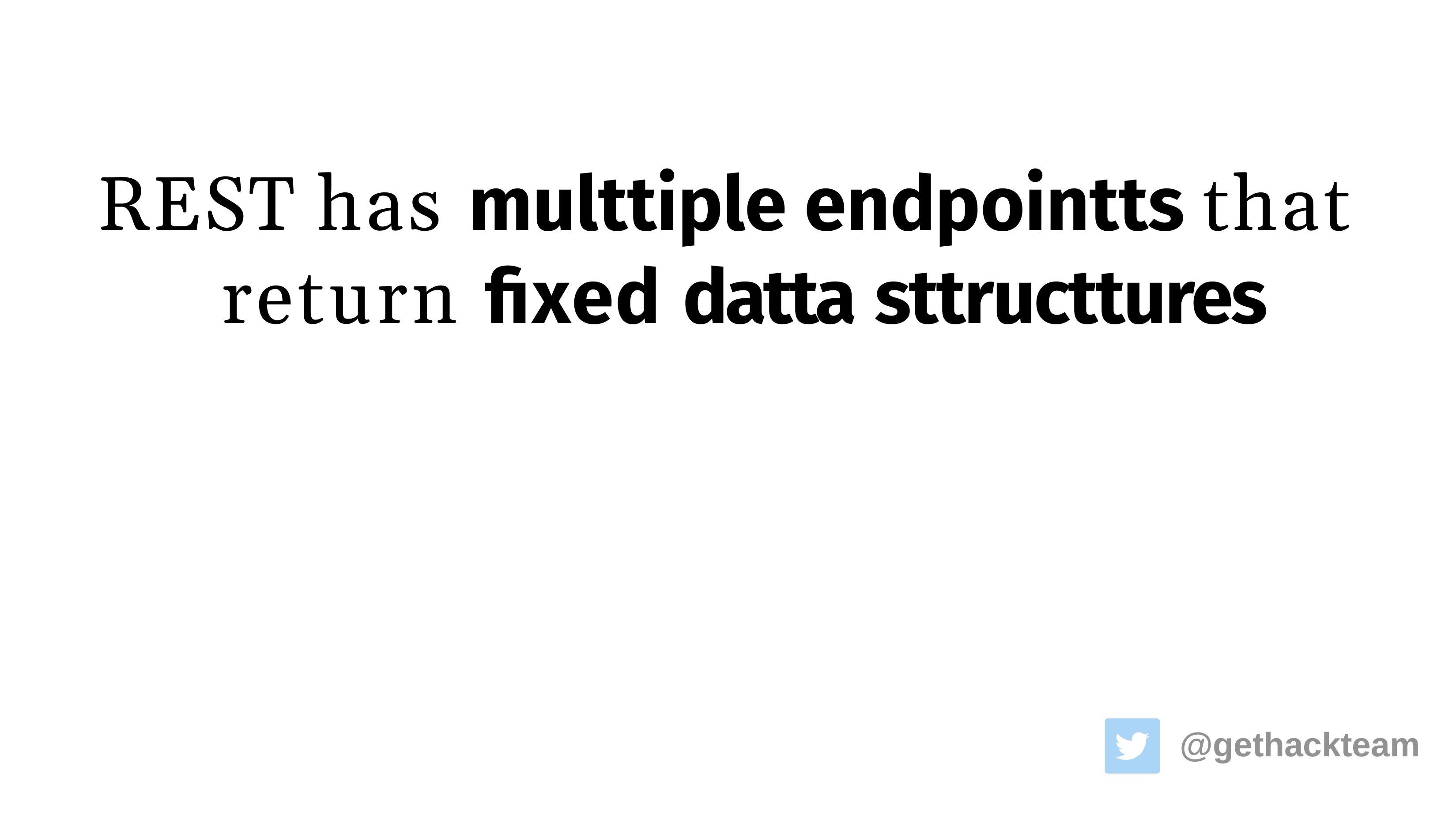

# REST has multtiple endpointts that  return fixed datta sttructtures

@gethackteam